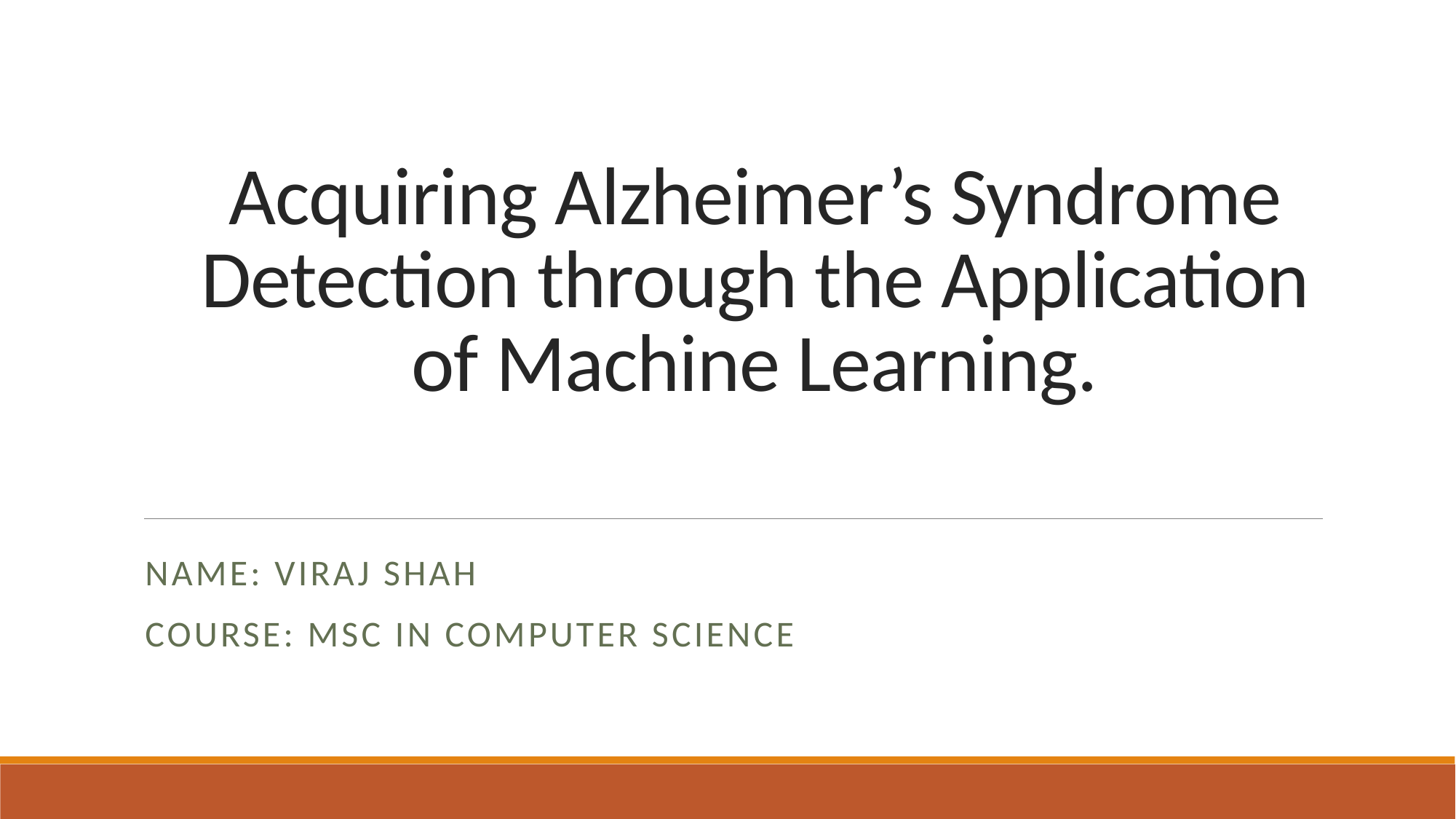

# Acquiring Alzheimer’s Syndrome Detection through the Application of Machine Learning.
Name: Viraj shah
Course: MSc in computer science